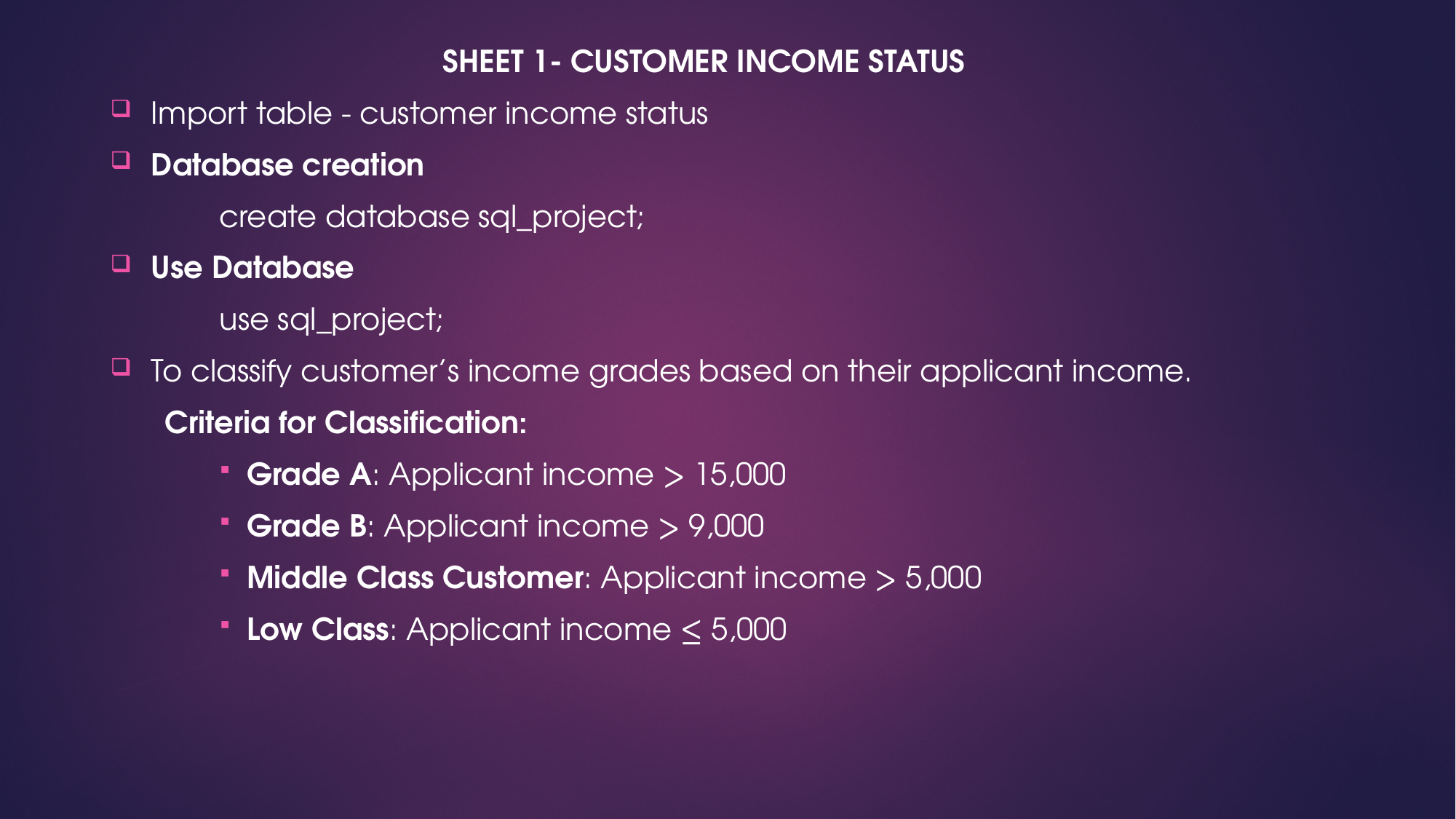

SHEET 1- CUSTOMER INCOME STATUS
Import table - customer income status
Database creation
 	create database sql_project;
Use Database
	use sql_project;
To classify customer’s income grades based on their applicant income.
Criteria for Classification:
Grade A: Applicant income > 15,000
Grade B: Applicant income > 9,000
Middle Class Customer: Applicant income > 5,000
Low Class: Applicant income ≤ 5,000